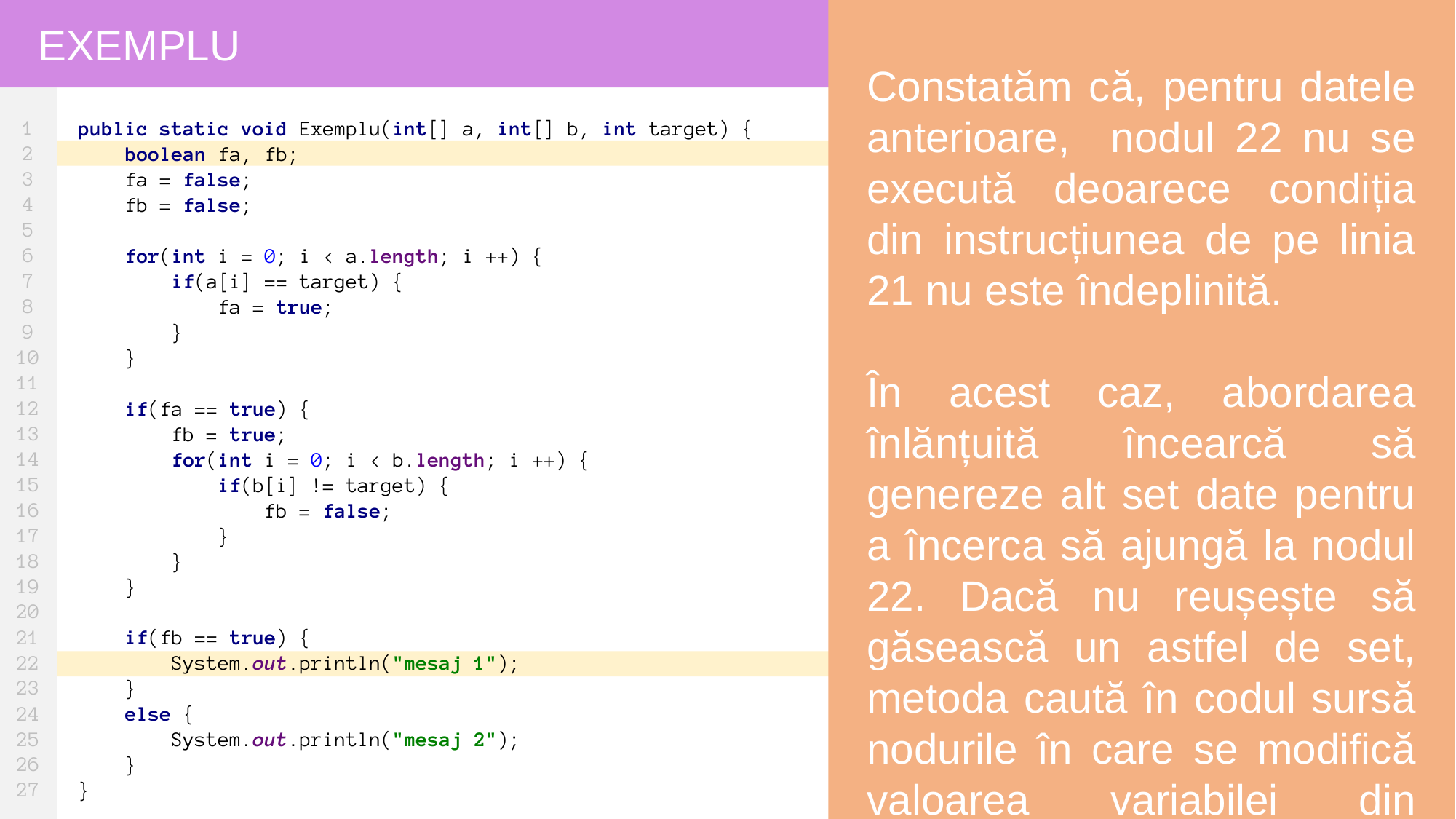

EXEMPLU
Constatăm că, pentru datele anterioare,  nodul 22 nu se execută deoarece condiția din instrucțiunea de pe linia 21 nu este îndeplinită.

În acest caz, abordarea înlănțuită încearcă să genereze alt set date pentru a încerca să ajungă la nodul 22. Dacă nu reușește să găsească un astfel de set, metoda caută în codul sursă nodurile în care se modifică valoarea variabilei din condiție (fb).
1
2
3
4
5
6
7
8
9
10
11
12
13
14
15
16
17
18
19
20
21
22
23
24
25
26
27
public static void Exemplu(int[] a, int[] b, int target) {
    boolean fa, fb;
    fa = false;
    fb = false;
    for(int i = 0; i < a.length; i ++) {
        if(a[i] == target) {
            fa = true;
        }
    }
    if(fa == true) {
        fb = true;
        for(int i = 0; i < b.length; i ++) {
            if(b[i] != target) {
                fb = false;
            }
        }
    }
    if(fb == true) {
        System.out.println("mesaj 1");
    }
    else {
        System.out.println("mesaj 2");
    }
}